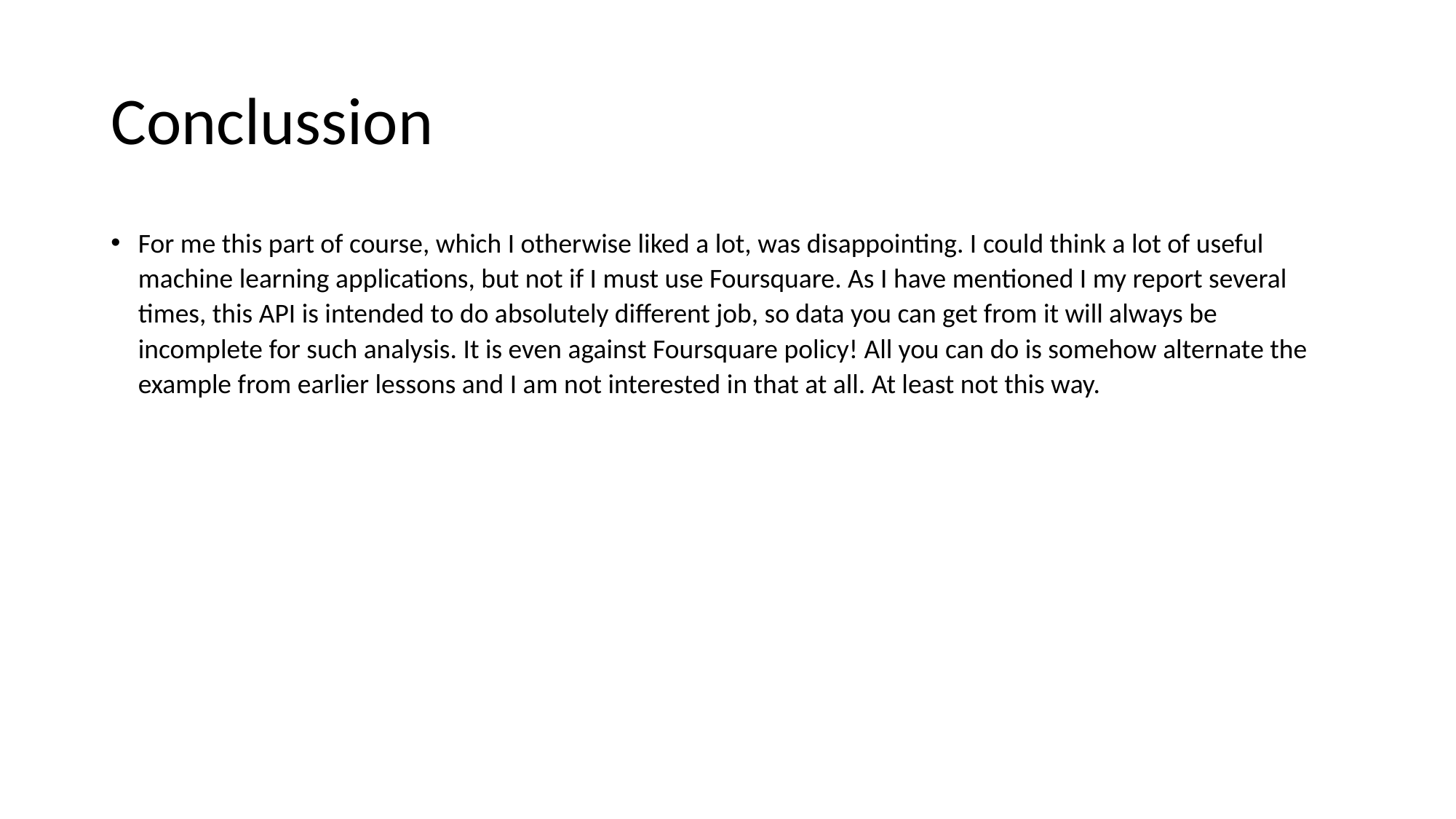

# Conclussion
For me this part of course, which I otherwise liked a lot, was disappointing. I could think a lot of useful machine learning applications, but not if I must use Foursquare. As I have mentioned I my report several times, this API is intended to do absolutely different job, so data you can get from it will always be incomplete for such analysis. It is even against Foursquare policy! All you can do is somehow alternate the example from earlier lessons and I am not interested in that at all. At least not this way.